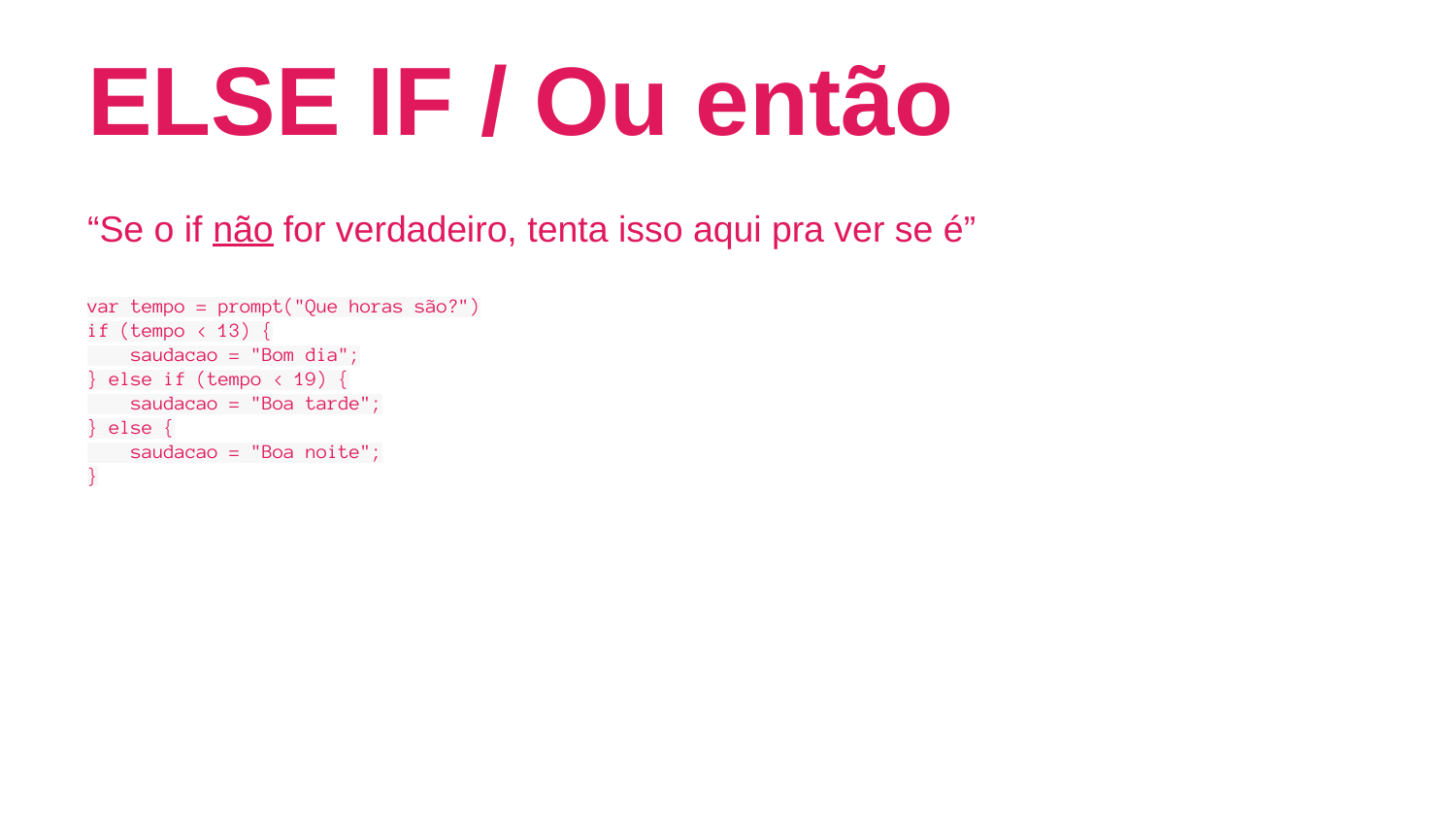

# ELSE IF / Ou então
“Se o if não for verdadeiro, tenta isso aqui pra ver se é”

var tempo = prompt("Que horas são?")
if (tempo < 13) {
    saudacao = "Bom dia";
} else if (tempo < 19) {
    saudacao = "Boa tarde";
} else {
    saudacao = "Boa noite";
}